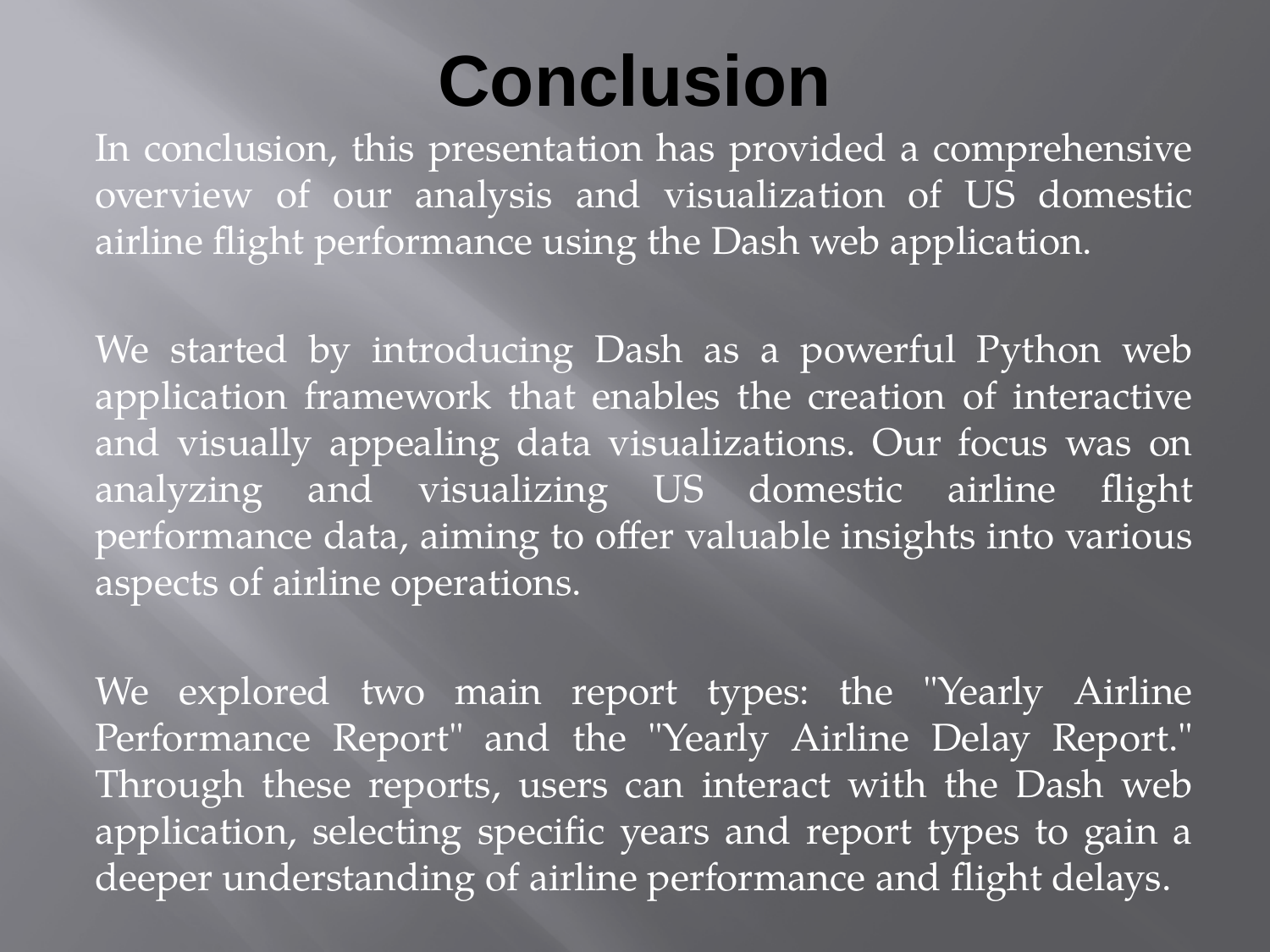

# Conclusion
In conclusion, this presentation has provided a comprehensive overview of our analysis and visualization of US domestic airline flight performance using the Dash web application.

We started by introducing Dash as a powerful Python web application framework that enables the creation of interactive and visually appealing data visualizations. Our focus was on analyzing and visualizing US domestic airline flight performance data, aiming to offer valuable insights into various aspects of airline operations.

We explored two main report types: the "Yearly Airline Performance Report" and the "Yearly Airline Delay Report." Through these reports, users can interact with the Dash web application, selecting specific years and report types to gain a deeper understanding of airline performance and flight delays.